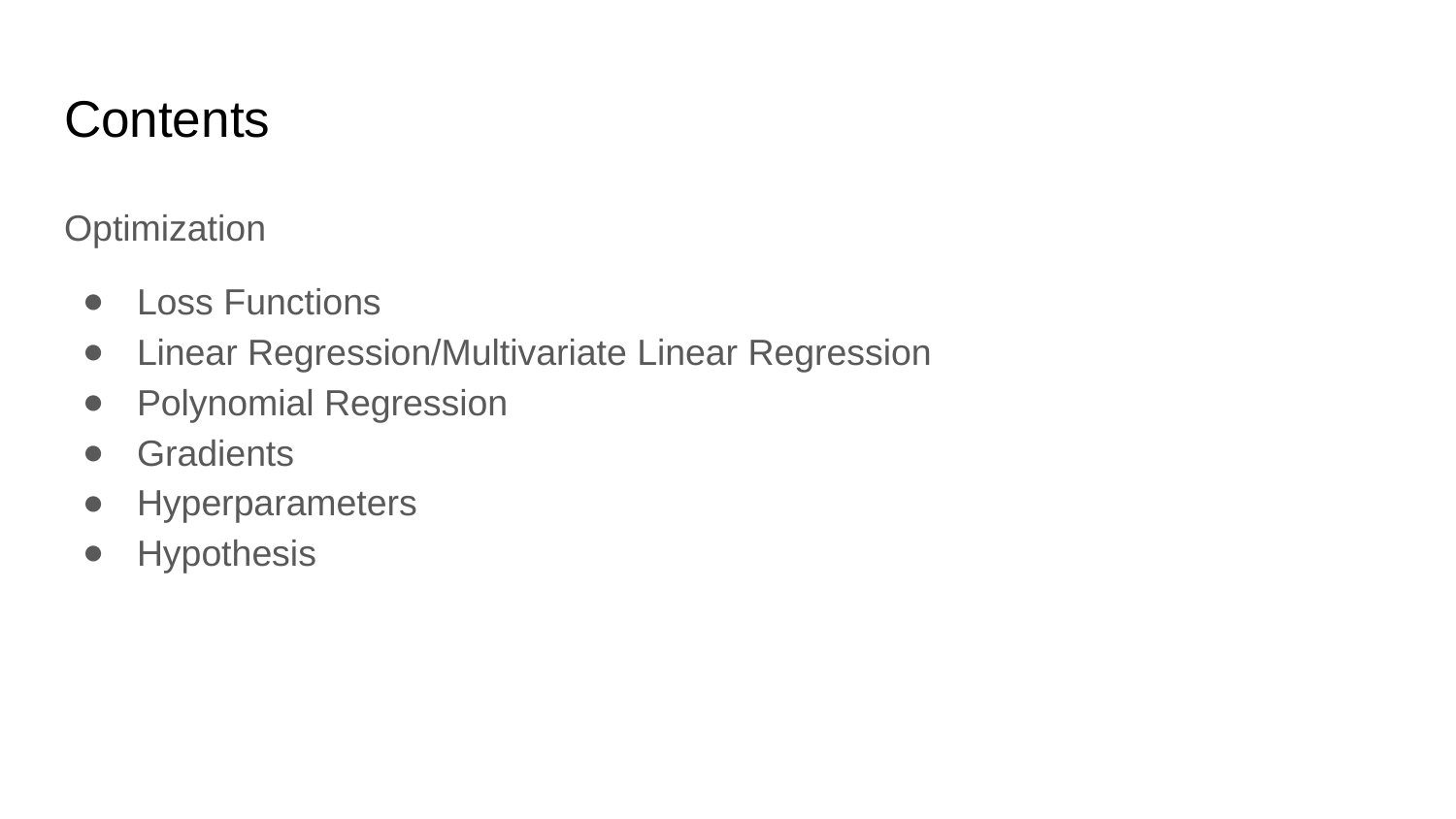

# Contents
Optimization
Loss Functions
Linear Regression/Multivariate Linear Regression
Polynomial Regression
Gradients
Hyperparameters
Hypothesis